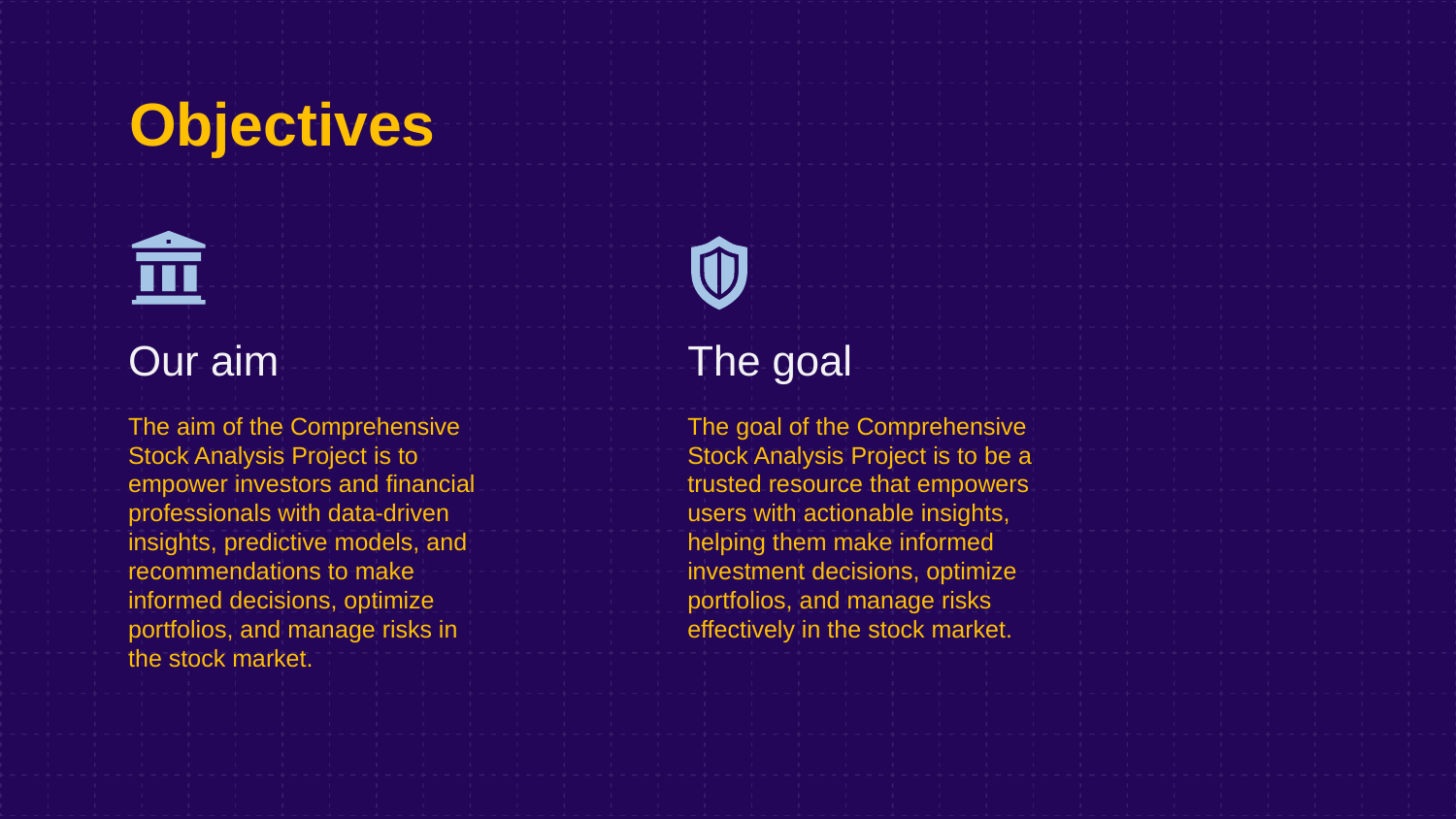

# Objectives

Our aim
The goal
The aim of the Comprehensive Stock Analysis Project is to empower investors and financial professionals with data-driven insights, predictive models, and recommendations to make informed decisions, optimize portfolios, and manage risks in the stock market.
The goal of the Comprehensive Stock Analysis Project is to be a trusted resource that empowers users with actionable insights, helping them make informed investment decisions, optimize portfolios, and manage risks effectively in the stock market.